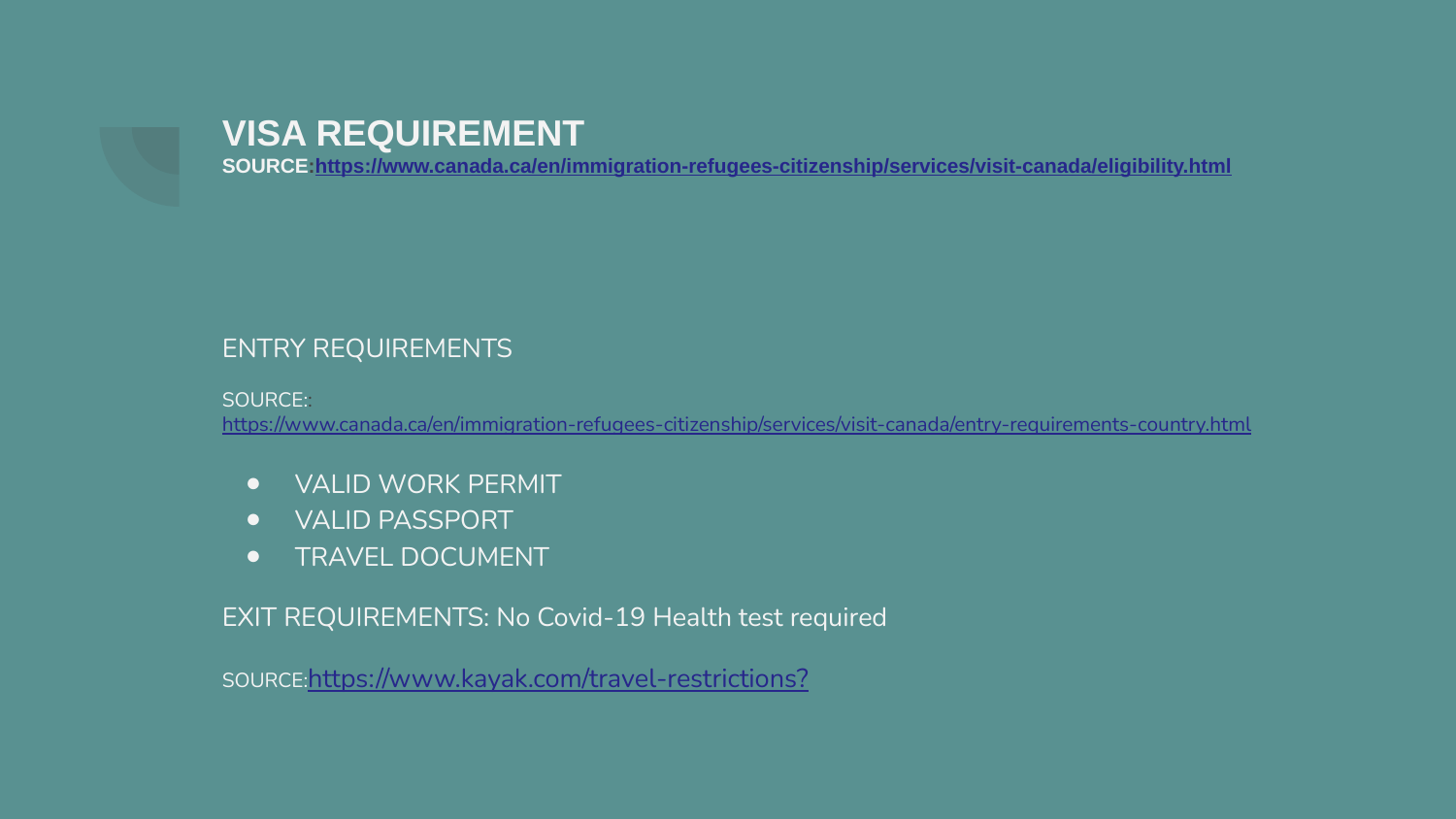

# VISA REQUIREMENT
SOURCE:https://www.canada.ca/en/immigration-refugees-citizenship/services/visit-canada/eligibility.html
ENTRY REQUIREMENTS
SOURCE::https://www.canada.ca/en/immigration-refugees-citizenship/services/visit-canada/entry-requirements-country.html
VALID WORK PERMIT
VALID PASSPORT
TRAVEL DOCUMENT
EXIT REQUIREMENTS: No Covid-19 Health test required
SOURCE:https://www.kayak.com/travel-restrictions?